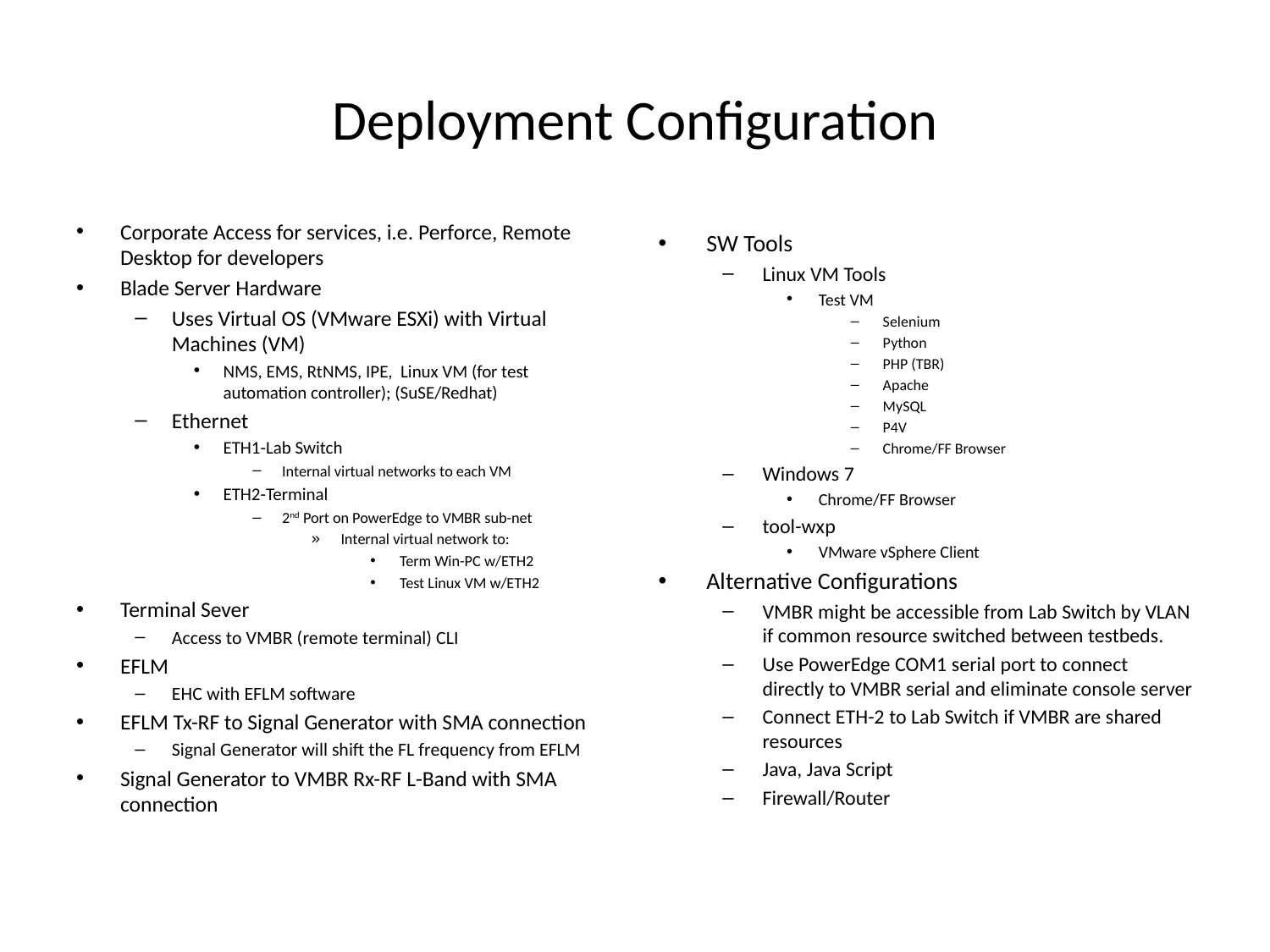

# Deployment Configuration
Corporate Access for services, i.e. Perforce, Remote Desktop for developers
Blade Server Hardware
Uses Virtual OS (VMware ESXi) with Virtual Machines (VM)
NMS, EMS, RtNMS, IPE,  Linux VM (for test automation controller); (SuSE/Redhat)
Ethernet
ETH1-Lab Switch
Internal virtual networks to each VM
ETH2-Terminal
2nd Port on PowerEdge to VMBR sub-net
Internal virtual network to:
Term Win-PC w/ETH2
Test Linux VM w/ETH2
Terminal Sever
Access to VMBR (remote terminal) CLI
EFLM
EHC with EFLM software
EFLM Tx-RF to Signal Generator with SMA connection
Signal Generator will shift the FL frequency from EFLM
Signal Generator to VMBR Rx-RF L-Band with SMA connection
SW Tools
Linux VM Tools
Test VM
Selenium
Python
PHP (TBR)
Apache
MySQL
P4V
Chrome/FF Browser
Windows 7
Chrome/FF Browser
tool-wxp
VMware vSphere Client
Alternative Configurations
VMBR might be accessible from Lab Switch by VLAN if common resource switched between testbeds.
Use PowerEdge COM1 serial port to connect directly to VMBR serial and eliminate console server
Connect ETH-2 to Lab Switch if VMBR are shared resources
Java, Java Script
Firewall/Router